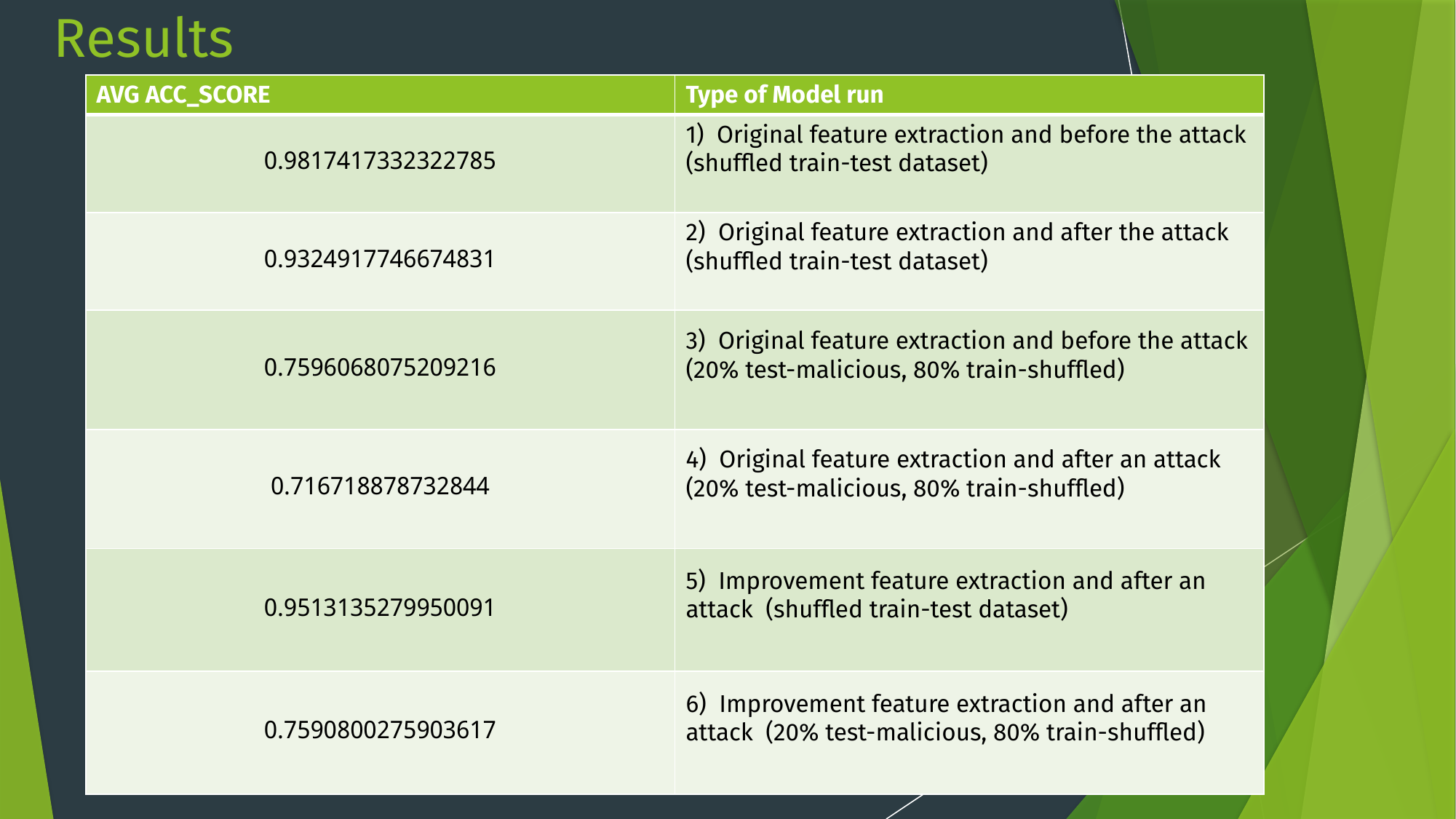

# Results

| AVG ACC\_SCORE | Type of Model run |
| --- | --- |
| 0.9817417332322785 | 1) Original feature extraction and before the attack (shuffled train-test dataset) |
| 0.9324917746674831 | 2) Original feature extraction and after the attack (shuffled train-test dataset) |
| 0.7596068075209216 | 3) Original feature extraction and before the attack (20% test-malicious, 80% train-shuffled) |
| 0.716718878732844 | 4) Original feature extraction and after an attack (20% test-malicious, 80% train-shuffled) |
| 0.9513135279950091 | 5) Improvement feature extraction and after an attack (shuffled train-test dataset) |
| 0.7590800275903617 | 6) Improvement feature extraction and after an attack (20% test-malicious, 80% train-shuffled) |